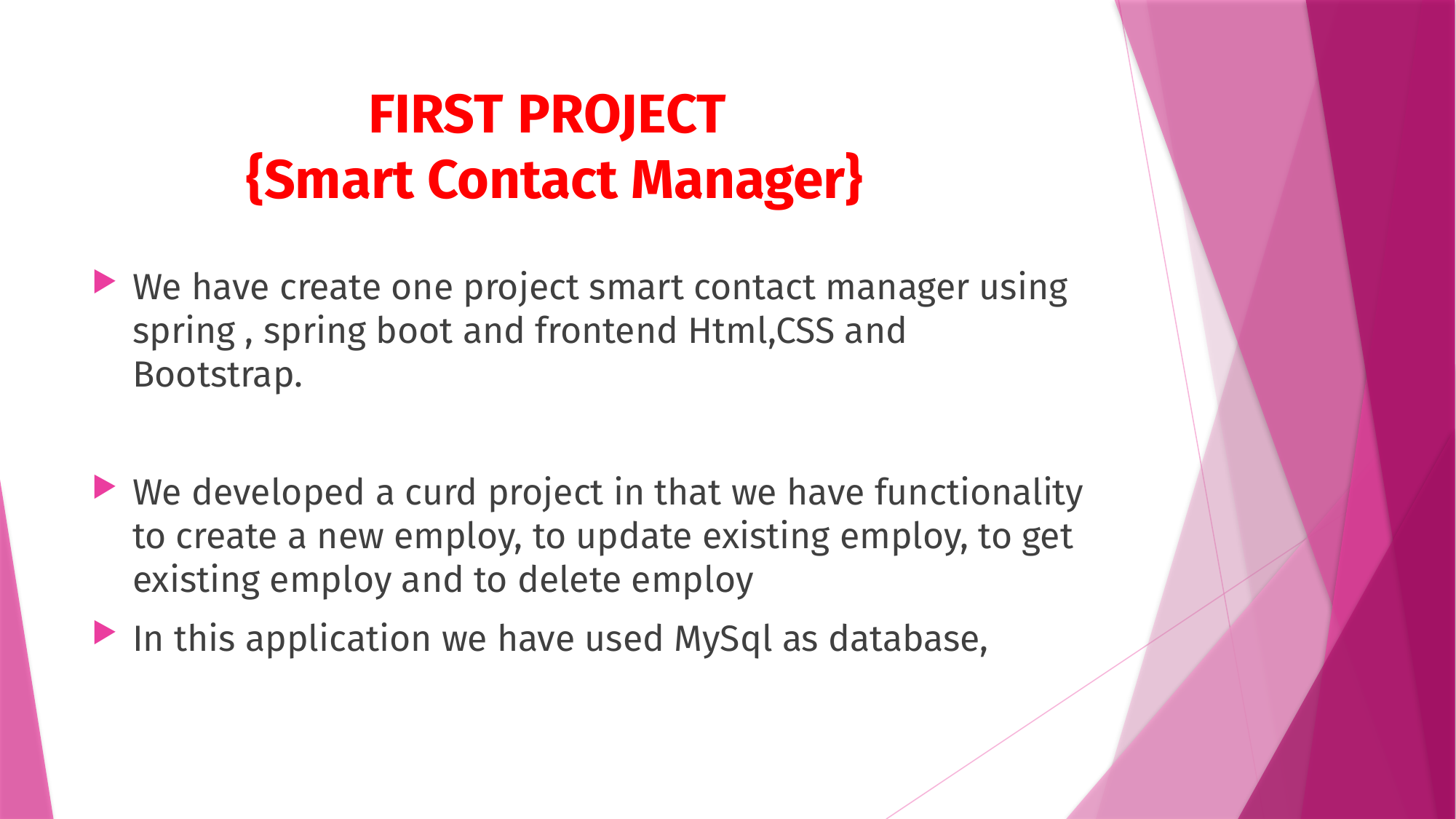

# FIRST PROJECT {Smart Contact Manager}
We have create one project smart contact manager using  spring , spring boot and frontend Html,CSS and  Bootstrap.

We developed a curd project in that we have functionality to create a new employ, to update existing employ, to get existing employ and to delete employ
In this application we have used MySql as database,